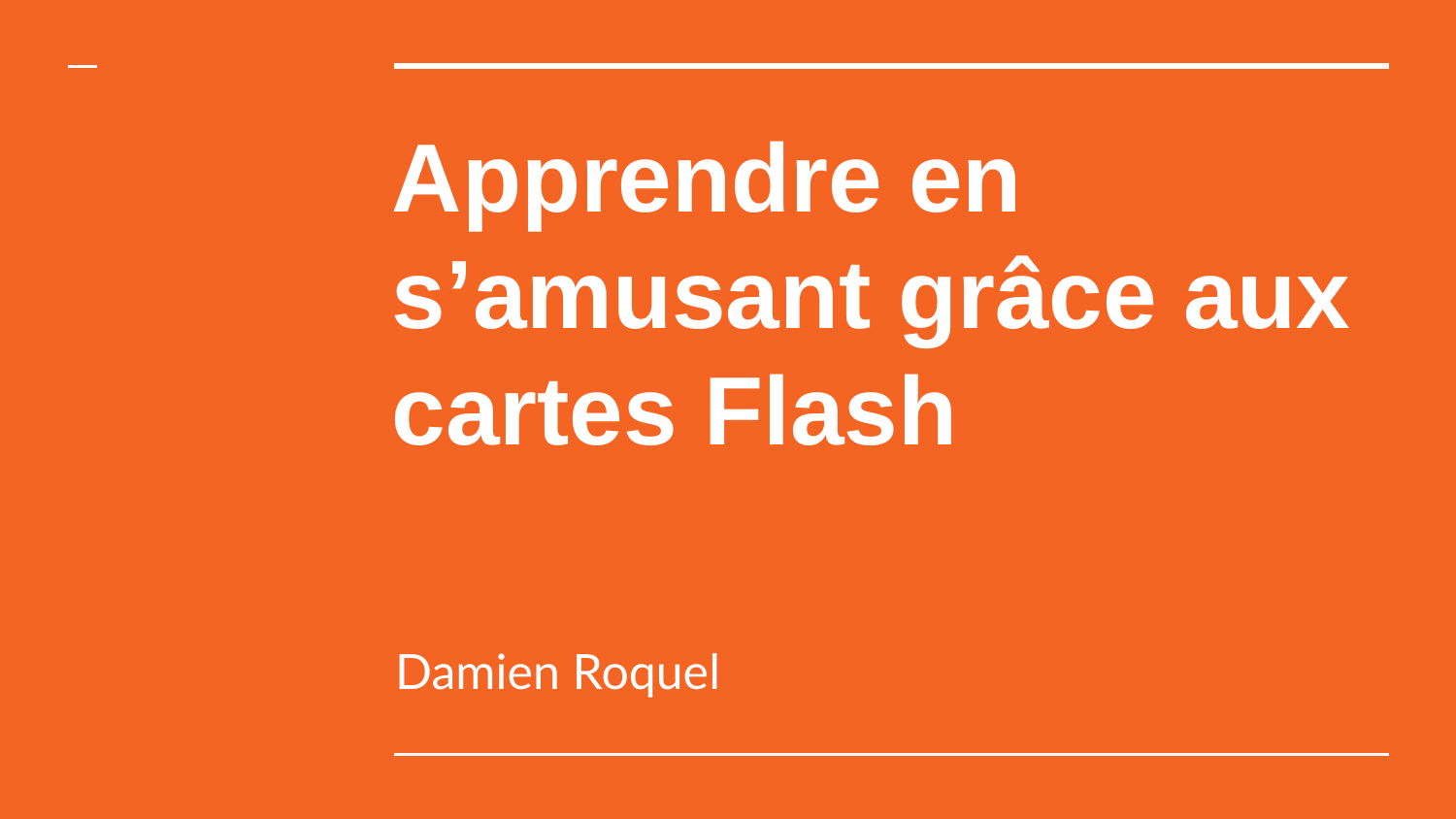

# Apprendre en s’amusant grâce aux cartes Flash
Damien Roquel